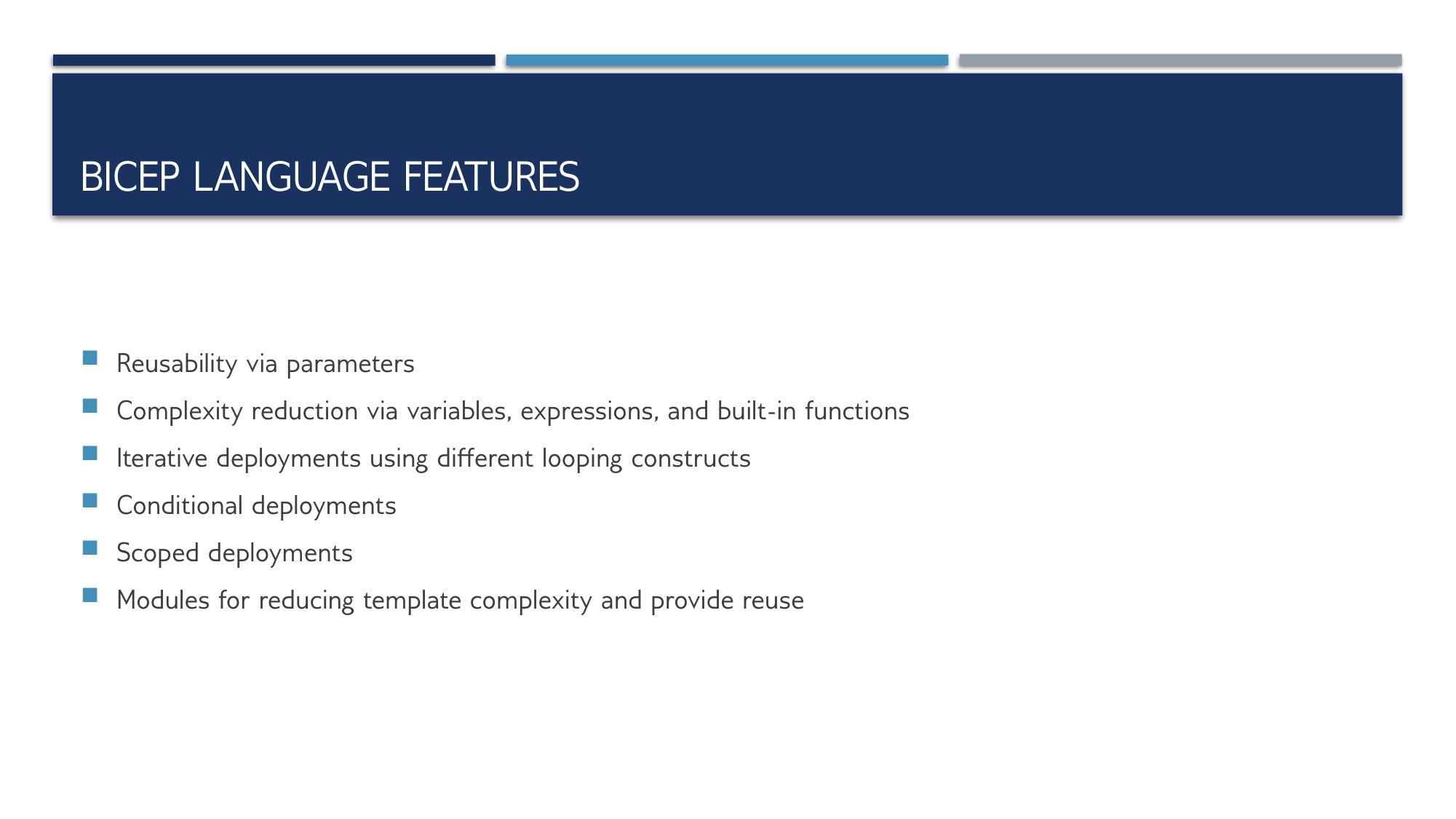

# Bicep language features
Reusability via parameters
Complexity reduction via variables, expressions, and built-in functions
Iterative deployments using different looping constructs
Conditional deployments
Scoped deployments
Modules for reducing template complexity and provide reuse